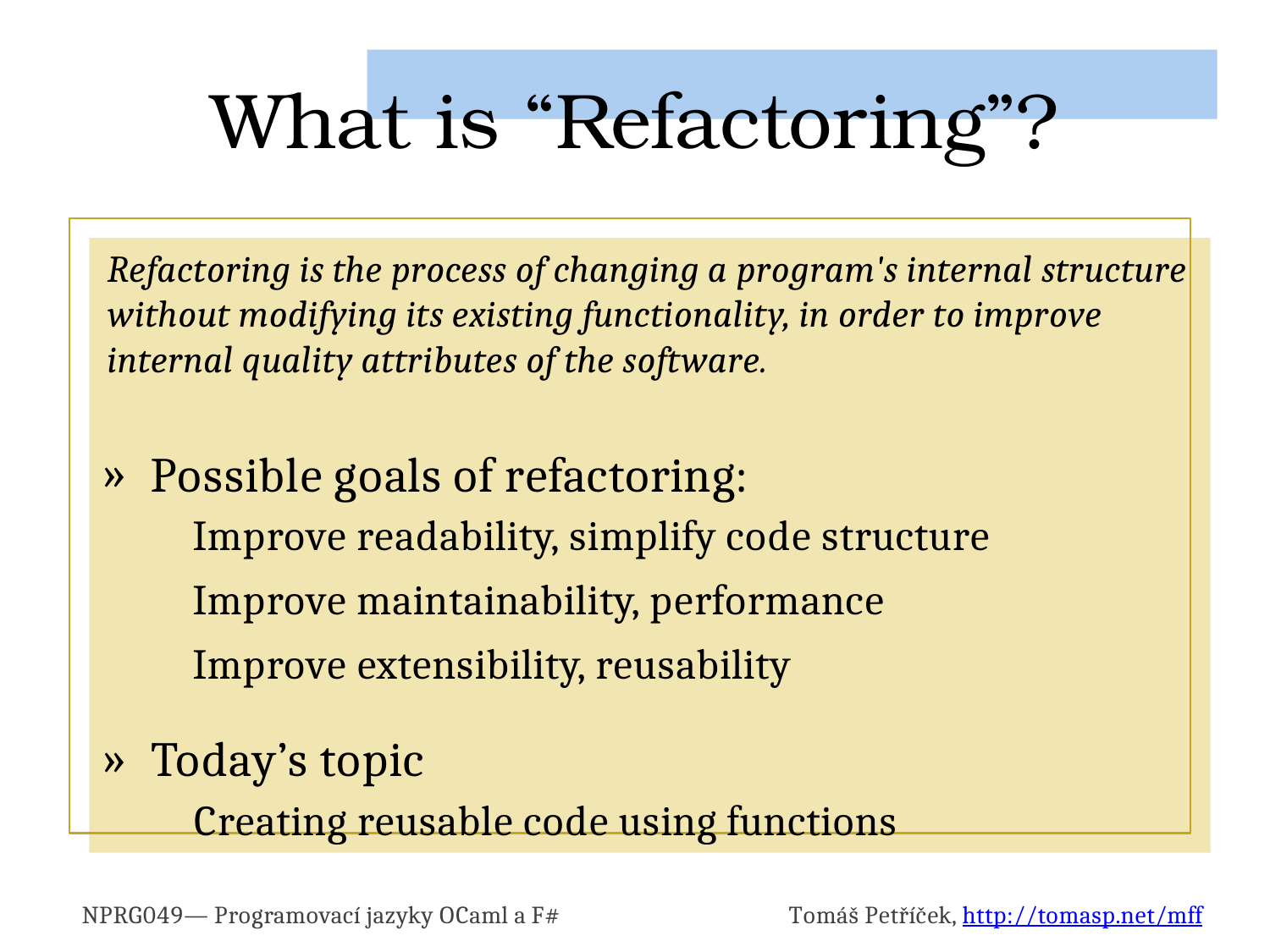

# What is “Refactoring”?
Refactoring is the process of changing a program's internal structure without modifying its existing functionality, in order to improve internal quality attributes of the software.
Possible goals of refactoring:
Improve readability, simplify code structure
Improve maintainability, performance
Improve extensibility, reusability
Today’s topic
Creating reusable code using functions